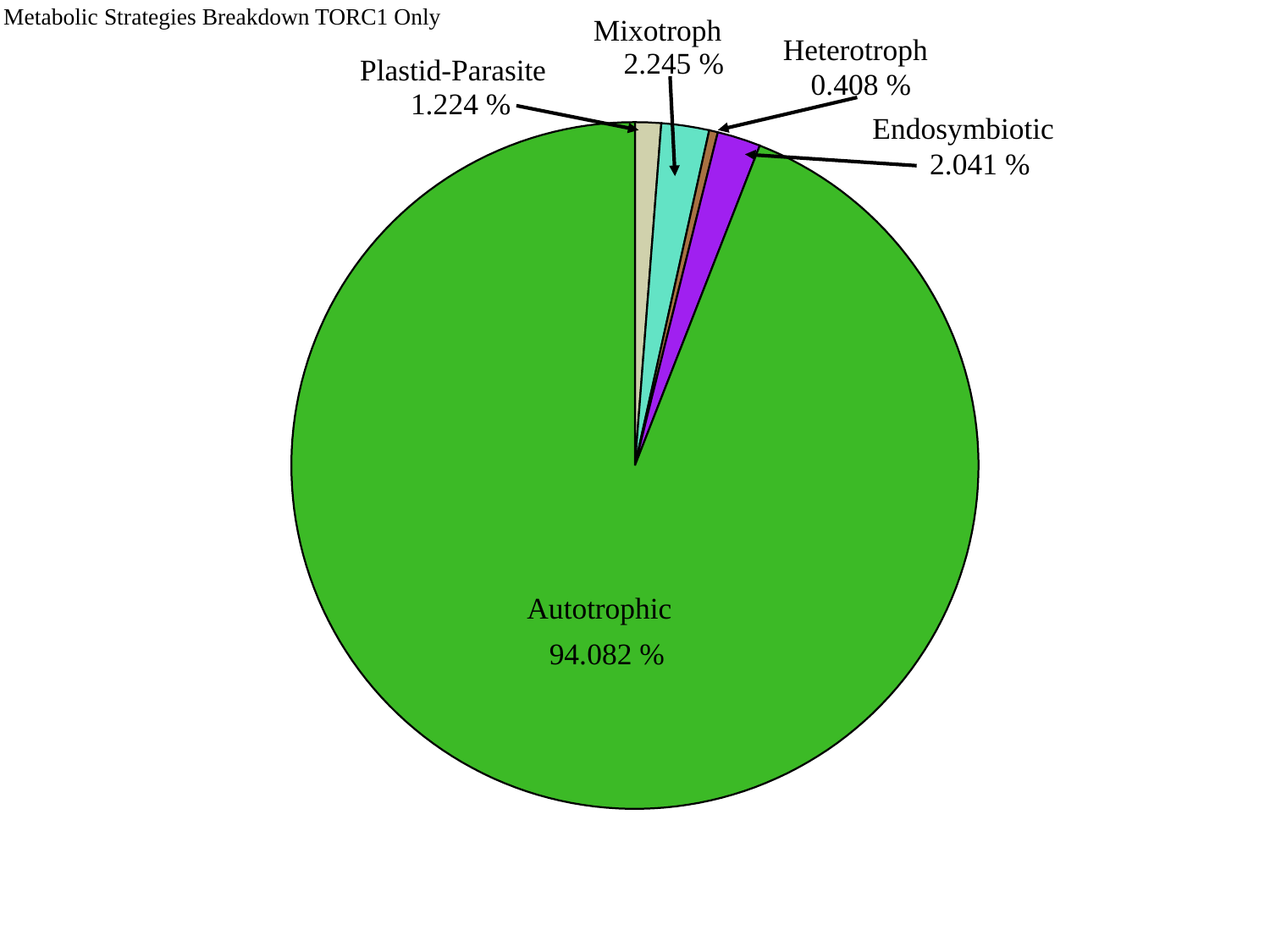

Metabolic Strategies Breakdown TORC1 Only
Mixotroph
Heterotroph
 2.245 %
Plastid-Parasite
 0.408 %
 1.224 %
Endosymbiotic

 2.041 %
Autotrophic
 94.082 %